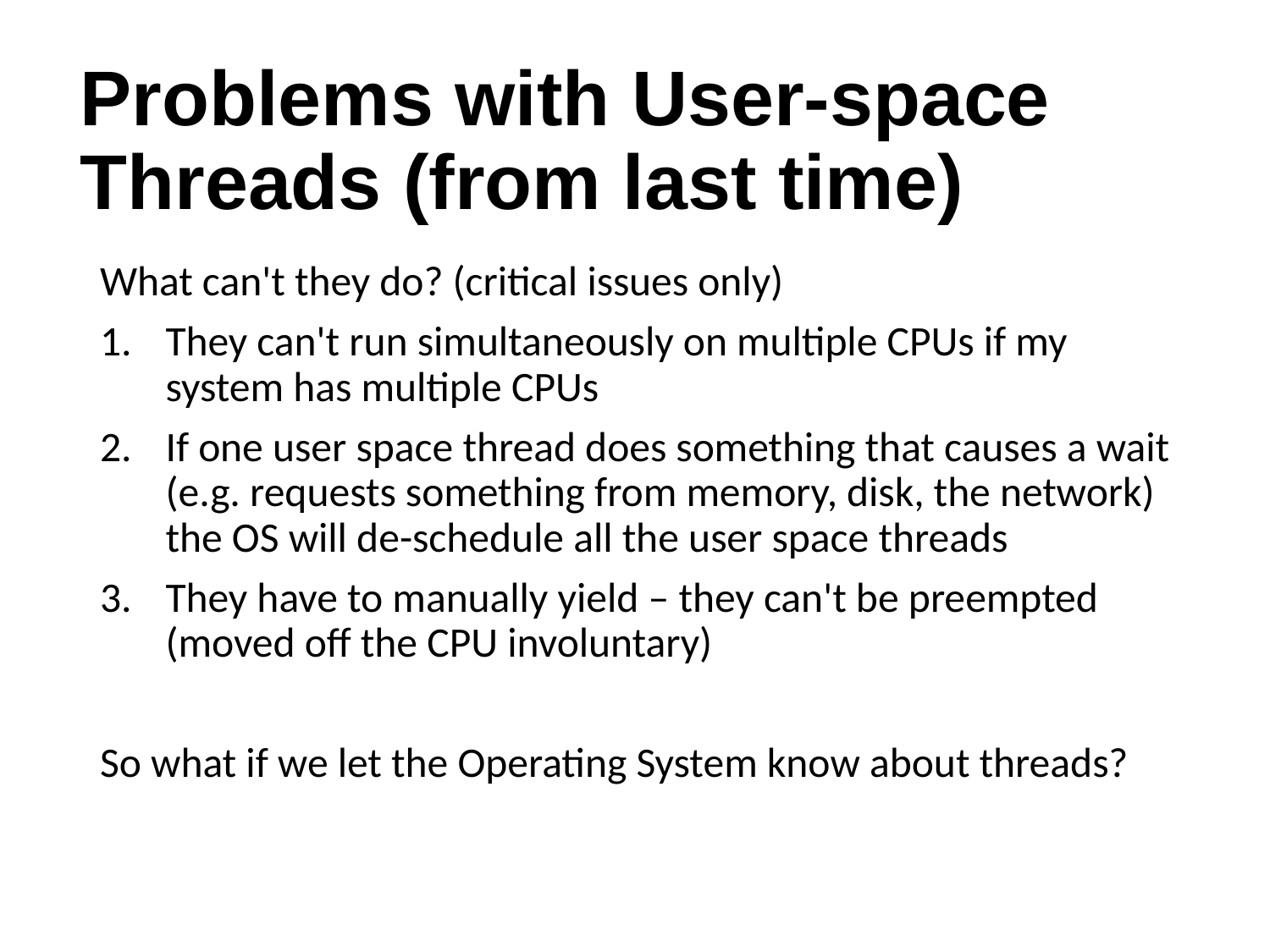

# Problems with User-space Threads (from last time)
What can't they do? (critical issues only)
They can't run simultaneously on multiple CPUs if my system has multiple CPUs
If one user space thread does something that causes a wait (e.g. requests something from memory, disk, the network) the OS will de-schedule all the user space threads
They have to manually yield – they can't be preempted (moved off the CPU involuntary)

So what if we let the Operating System know about threads?